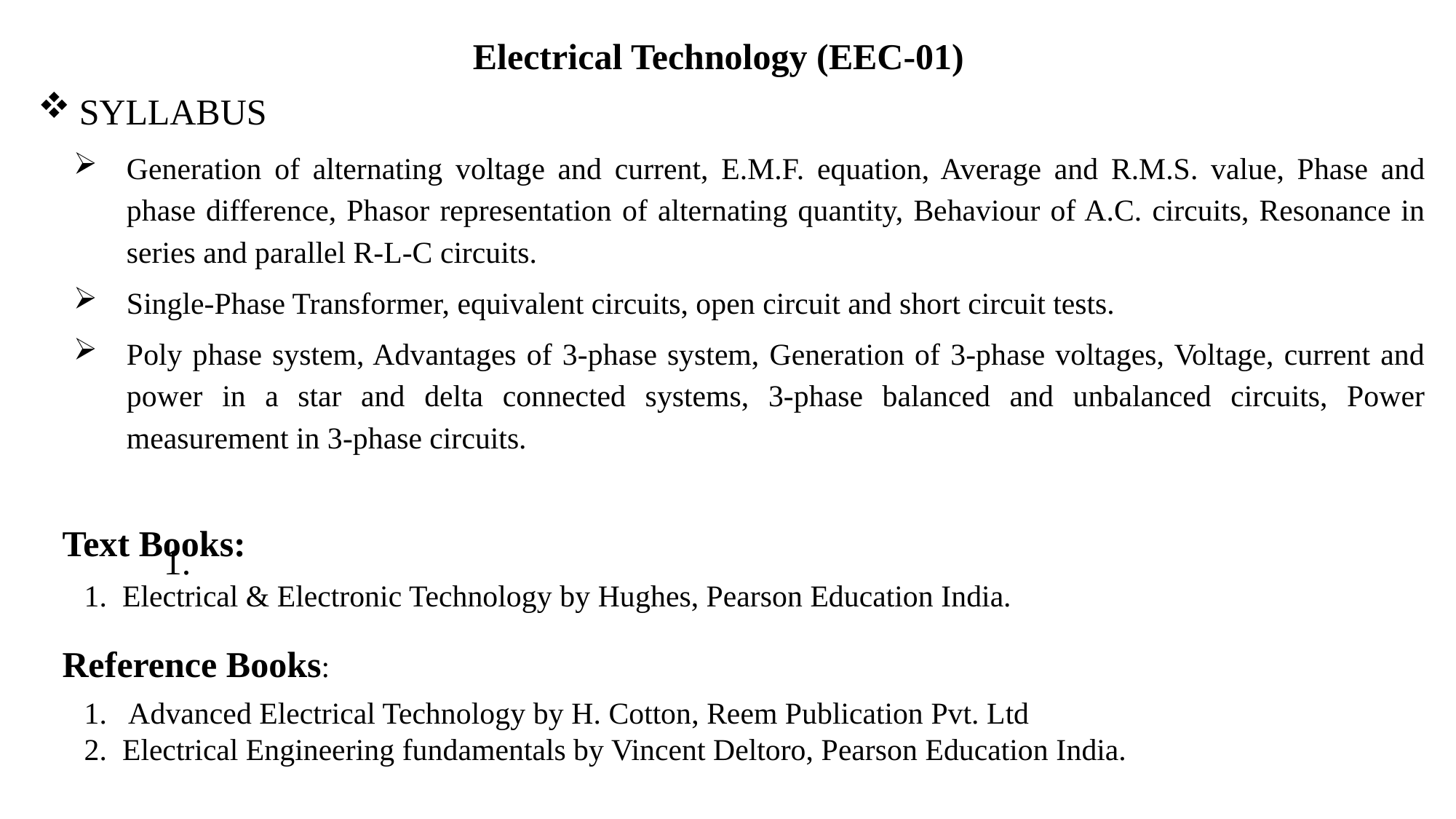

Electrical Technology (EEC-01)
SYLLABUS
Generation of alternating voltage and current, E.M.F. equation, Average and R.M.S. value, Phase and phase difference, Phasor representation of alternating quantity, Behaviour of A.C. circuits, Resonance in series and parallel R-L-C circuits.
Single-Phase Transformer, equivalent circuits, open circuit and short circuit tests.
Poly phase system, Advantages of 3-phase system, Generation of 3-phase voltages, Voltage, current and power in a star and delta connected systems, 3-phase balanced and unbalanced circuits, Power measurement in 3-phase circuits.
Text Books:
	1.  Electrical & Electronic Technology by Hughes, Pearson Education India.
Reference Books:
1.   Advanced Electrical Technology by H. Cotton, Reem Publication Pvt. Ltd
2.  Electrical Engineering fundamentals by Vincent Deltoro, Pearson Education India.
1.